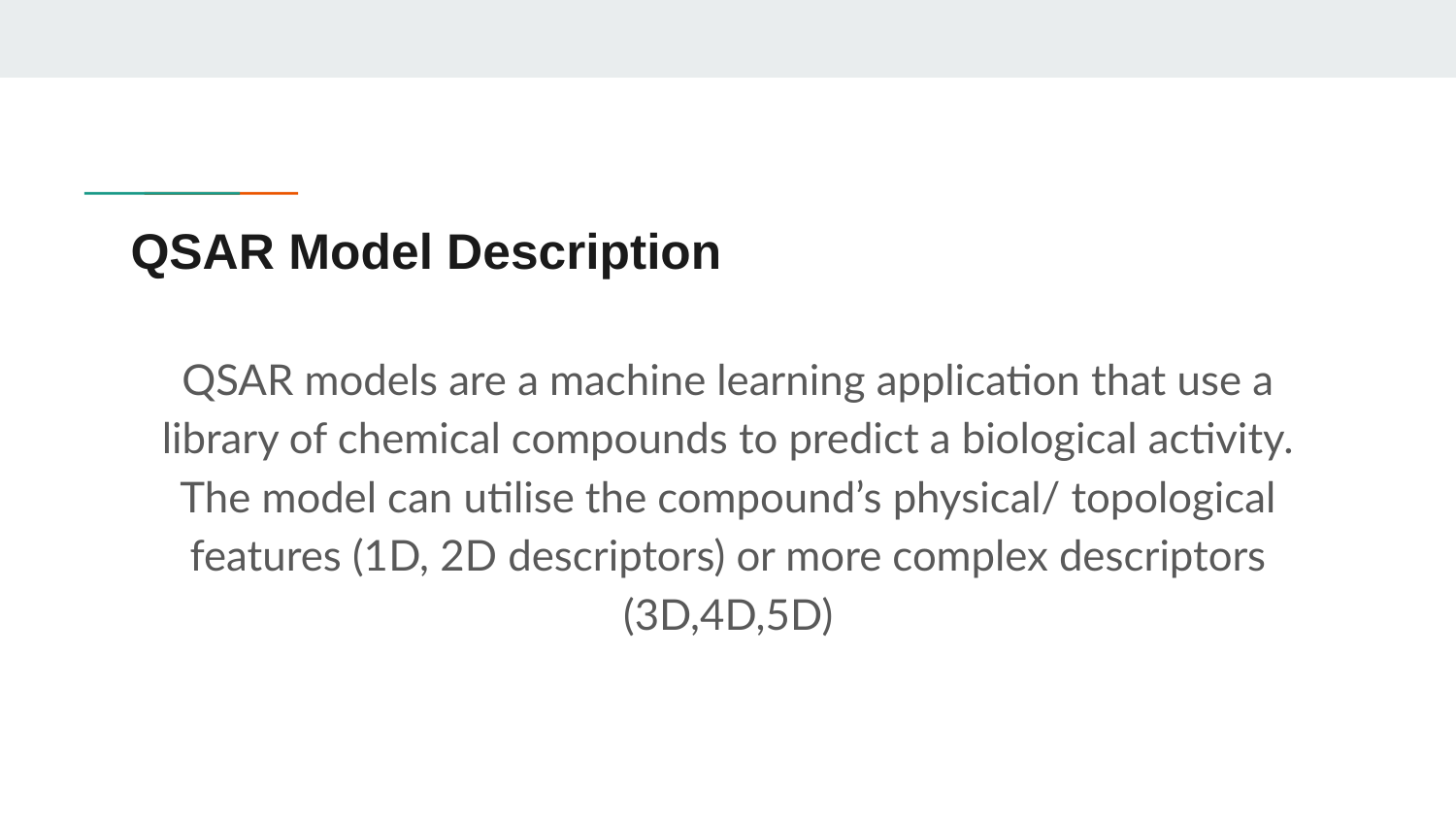

# QSAR Model Description
QSAR models are a machine learning application that use a library of chemical compounds to predict a biological activity. The model can utilise the compound’s physical/ topological features (1D, 2D descriptors) or more complex descriptors (3D,4D,5D)